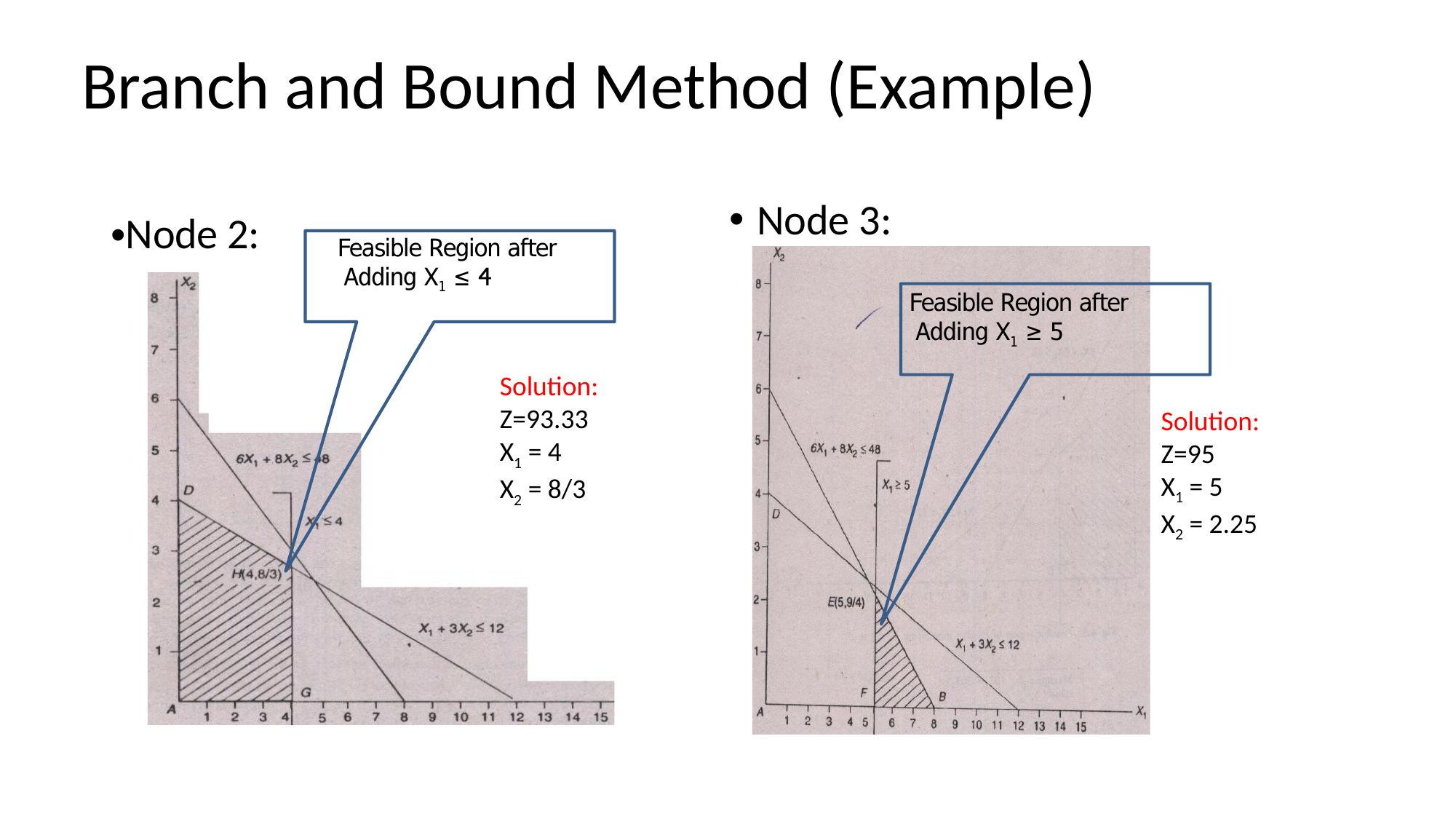

# Branch and Bound Method (Example)
Node 3:
Node 2:on of P3 after
introduction X1 ≤ 4 to P1

Feasible Region after
Adding X1 ≤ 4

Feasible Region after
Adding X1 ≥ 5
Solution:
Z=93.33
X1 = 4
X2 = 8/3
Solution:
Z=95
X1 = 5
X2 = 2.25